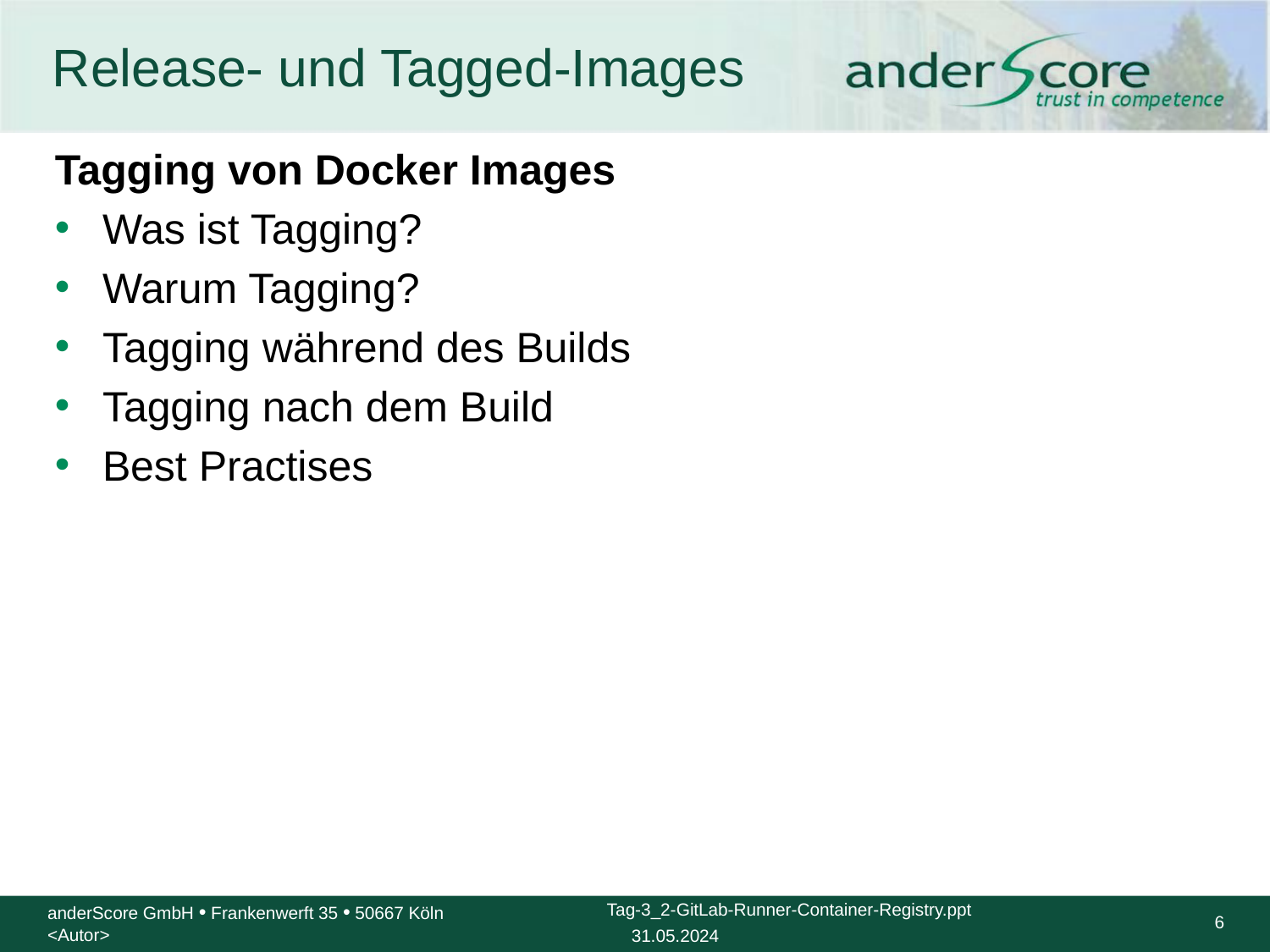

# Release- und Tagged-Images
Tagging von Docker Images
Was ist Tagging?
Warum Tagging?
Tagging während des Builds
Tagging nach dem Build
Best Practises